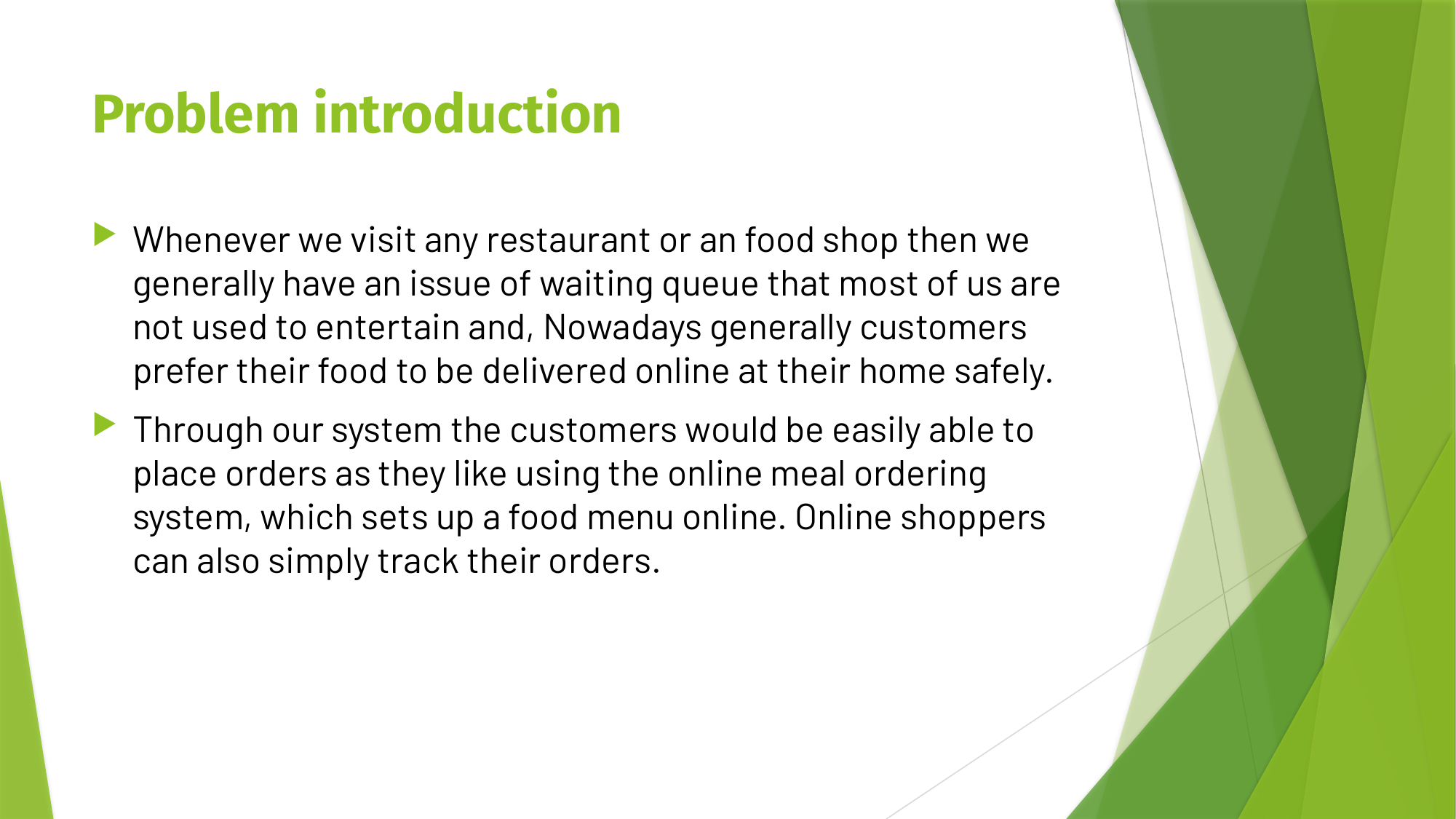

# Problem introduction
Whenever we visit any restaurant or an food shop then we generally have an issue of waiting queue that most of us are not used to entertain and, Nowadays generally customers prefer their food to be delivered online at their home safely.
Through our system the customers would be easily able to place orders as they like using the online meal ordering system, which sets up a food menu online. Online shoppers can also simply track their orders.